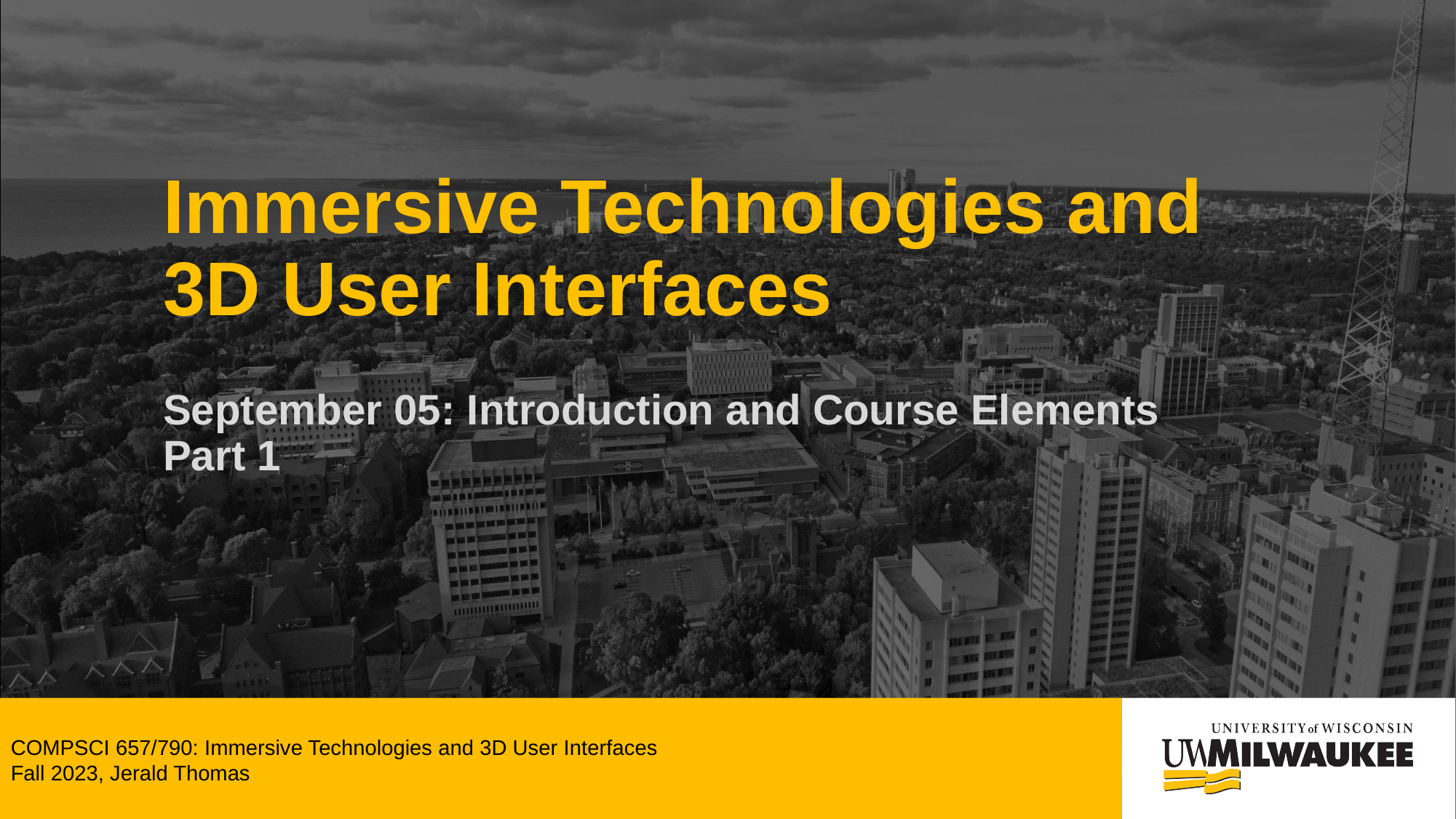

# Immersive Technologies and 3D User Interfaces
September 05: Introduction and Course Elements Part 1